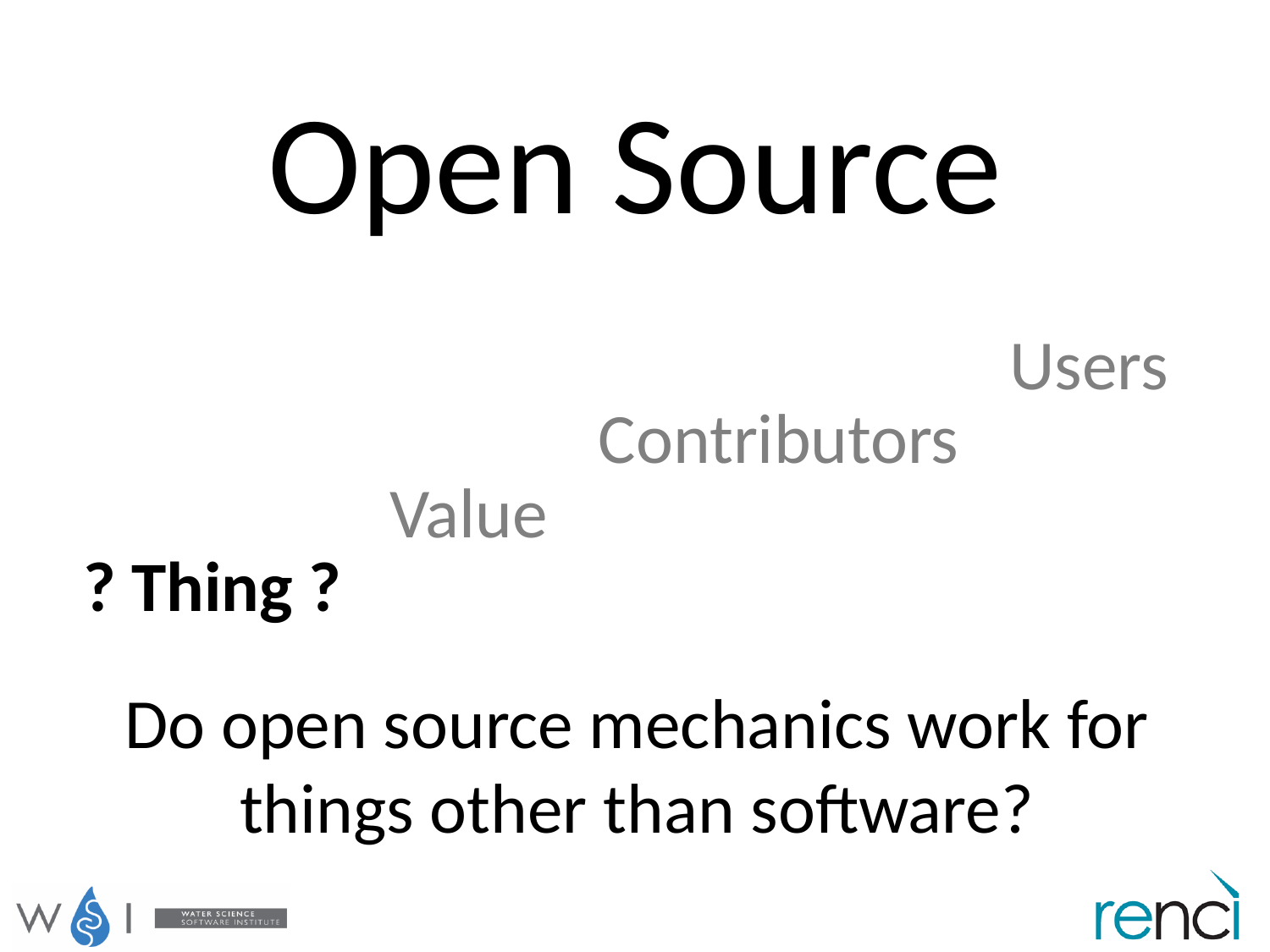

Open Source
Users
Contributors
Value
? Thing ?
Do open source mechanics work for things other than software?